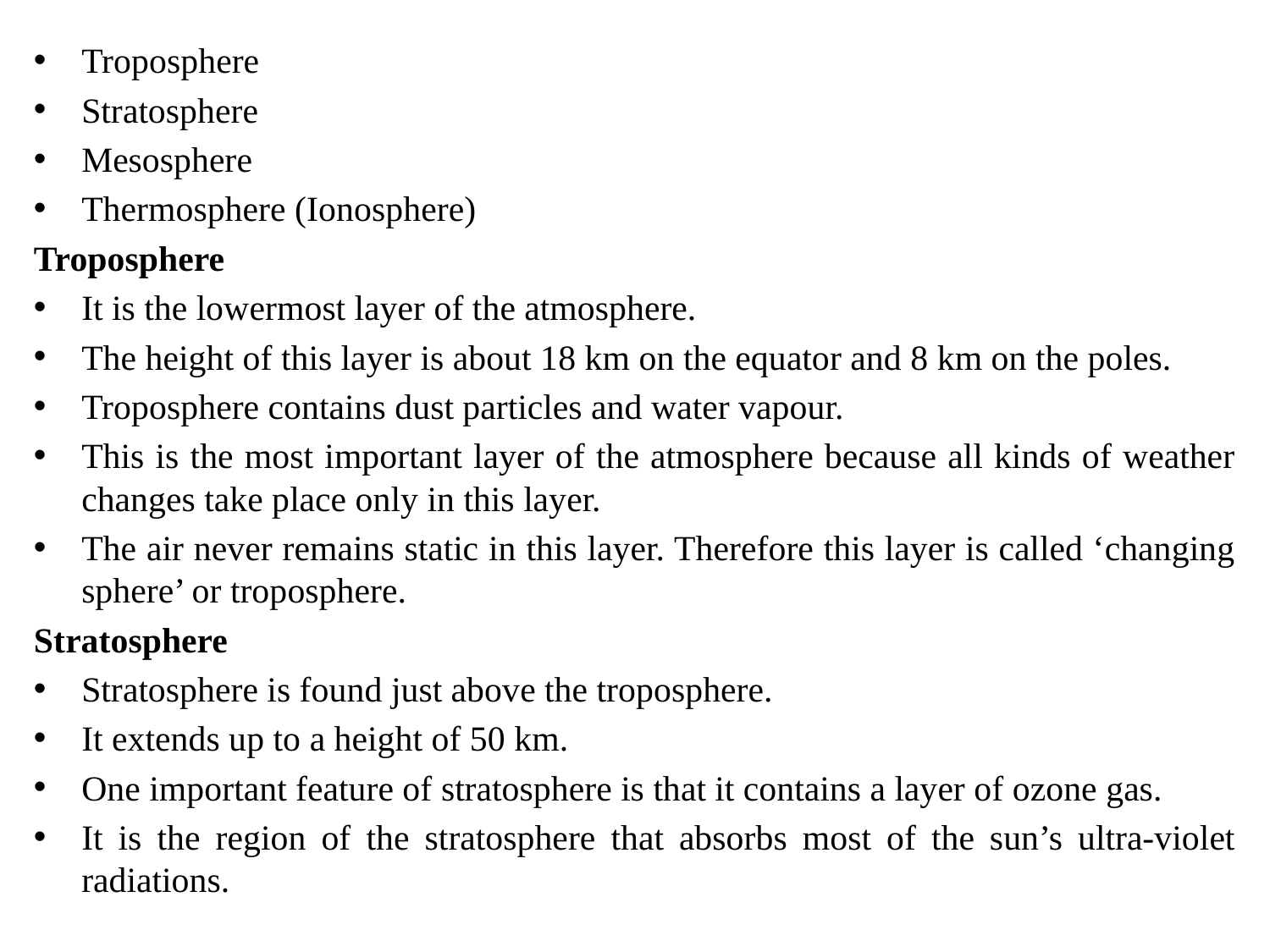

#
Troposphere
Stratosphere
Mesosphere
Thermosphere (Ionosphere)
Troposphere
It is the lowermost layer of the atmosphere.
The height of this layer is about 18 km on the equator and 8 km on the poles.
Troposphere contains dust particles and water vapour.
This is the most important layer of the atmosphere because all kinds of weather changes take place only in this layer.
The air never remains static in this layer. Therefore this layer is called ‘changing sphere’ or troposphere.
Stratosphere
Stratosphere is found just above the troposphere.
It extends up to a height of 50 km.
One important feature of stratosphere is that it contains a layer of ozone gas.
It is the region of the stratosphere that absorbs most of the sun’s ultra-violet radiations.